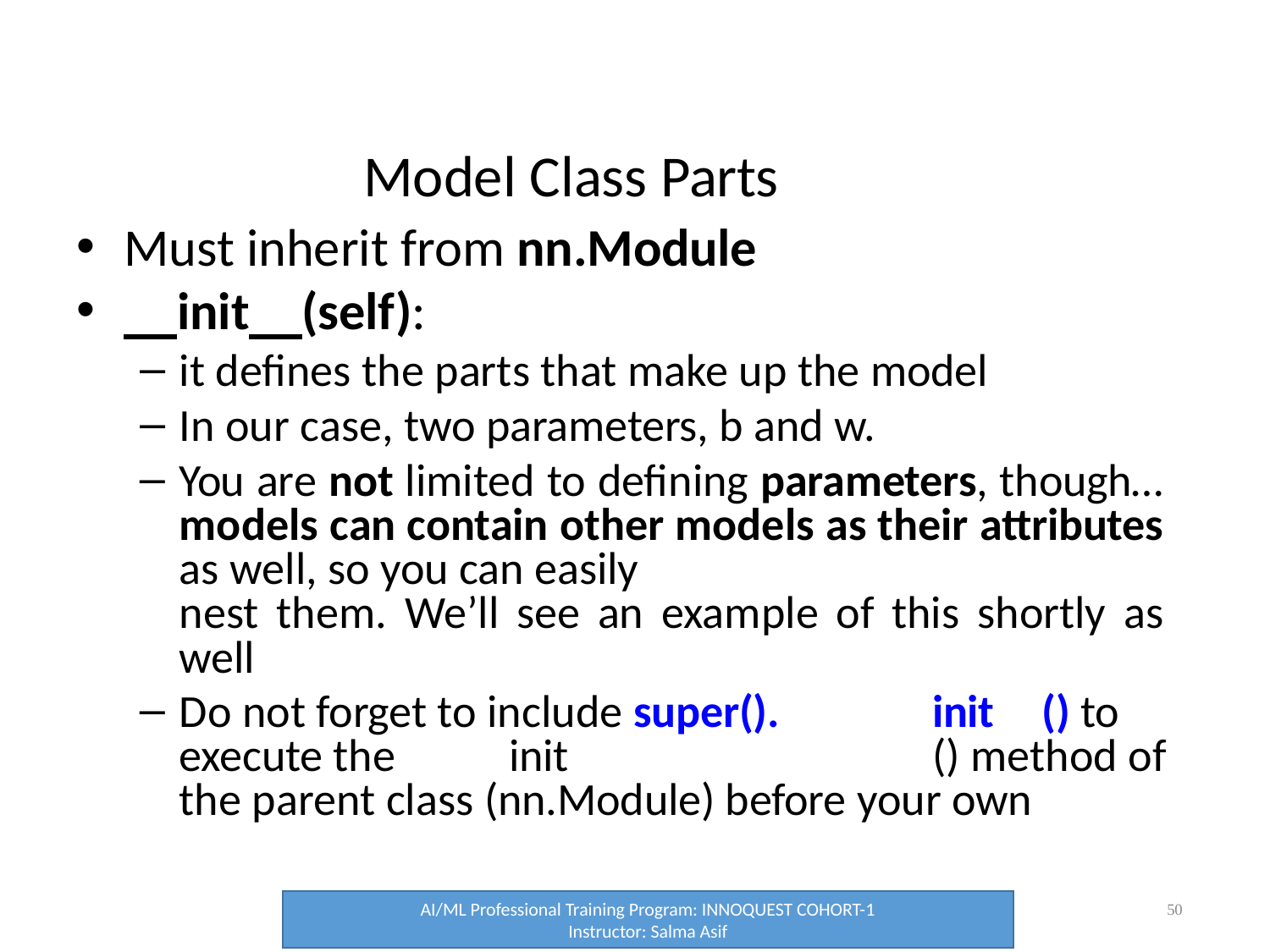

# Model Class Parts
Must inherit from nn.Module
init   (self):
it defines the parts that make up the model
In our case, two parameters, b and w.
You are not limited to defining parameters, though… models can contain other models as their attributes as well, so you can easily
nest them. We’ll see an example of this shortly as well
Do not forget to include super().	init	() to execute the 	init	() method of the parent class (nn.Module) before your own

50
AI/ML Professional Training Program: INNOQUEST COHORT-1
Instructor: Salma Asif